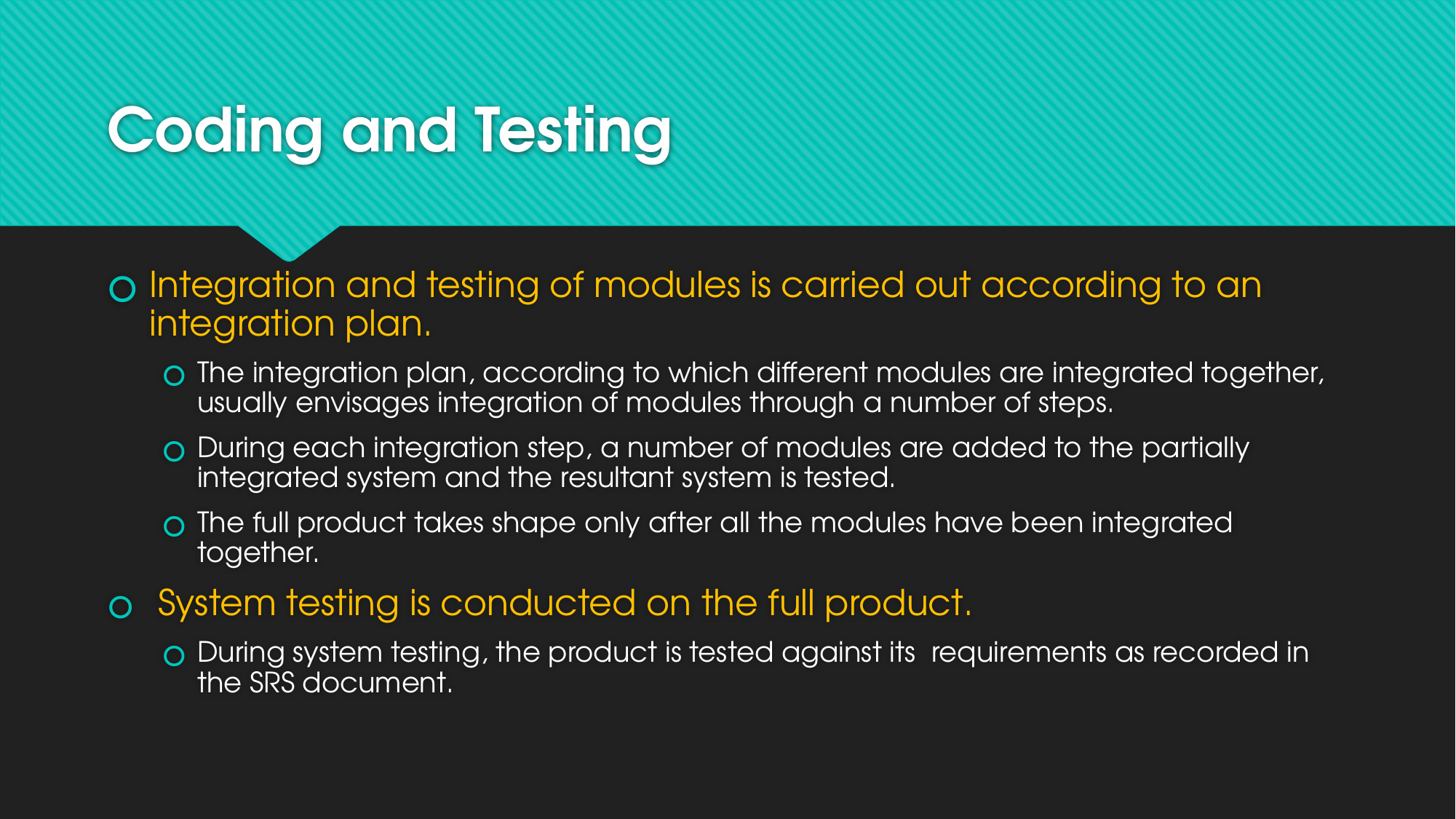

# Coding and Testing
Integration and testing of modules is carried out according to an integration plan.
The integration plan, according to which different modules are integrated together, usually envisages integration of modules through a number of steps.
During each integration step, a number of modules are added to the partially integrated system and the resultant system is tested.
The full product takes shape only after all the modules have been integrated together.
 System testing is conducted on the full product.
During system testing, the product is tested against its  requirements as recorded in the SRS document.